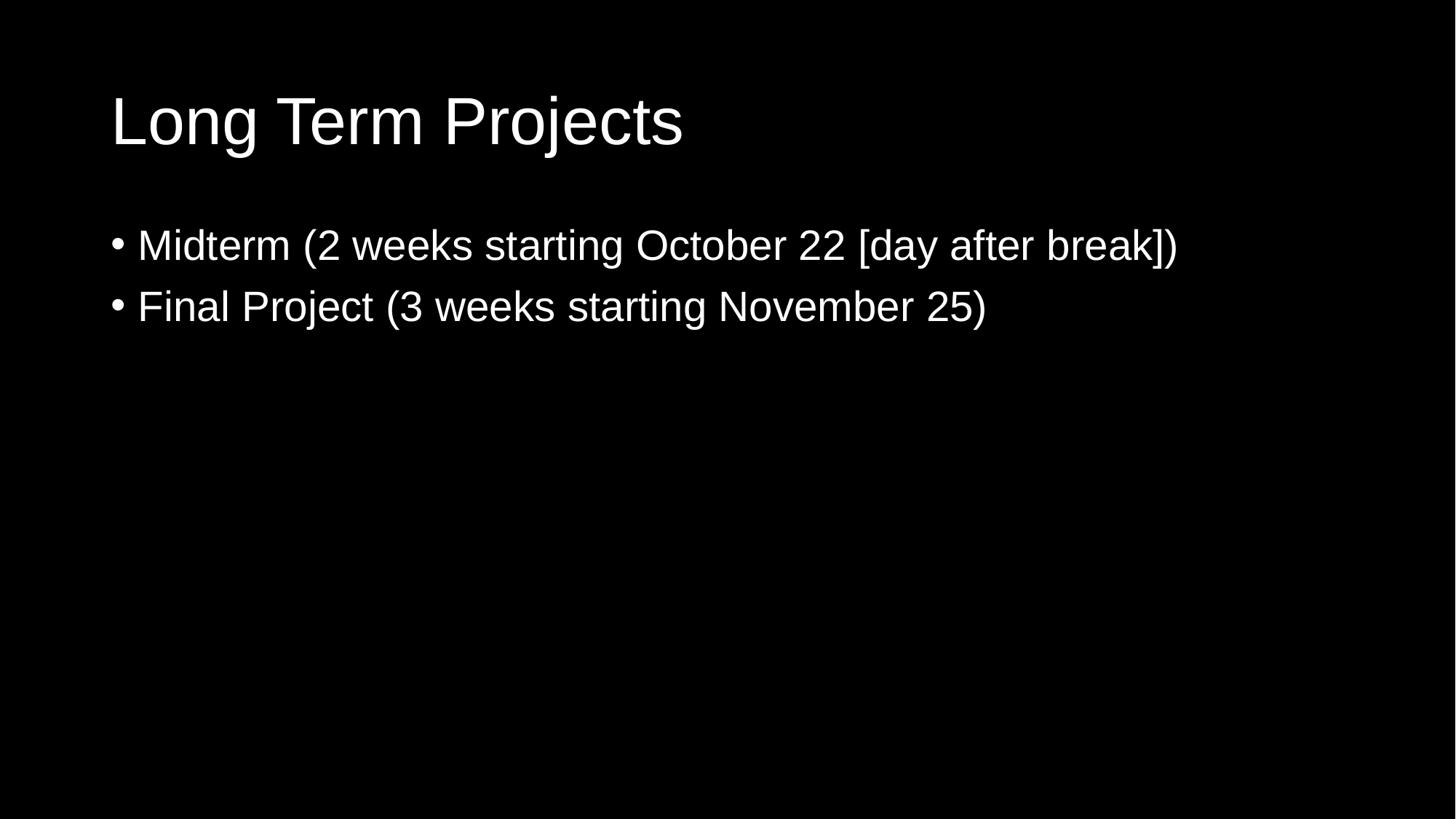

# Long Term Projects
Midterm (2 weeks starting October 22 [day after break])
Final Project (3 weeks starting November 25)